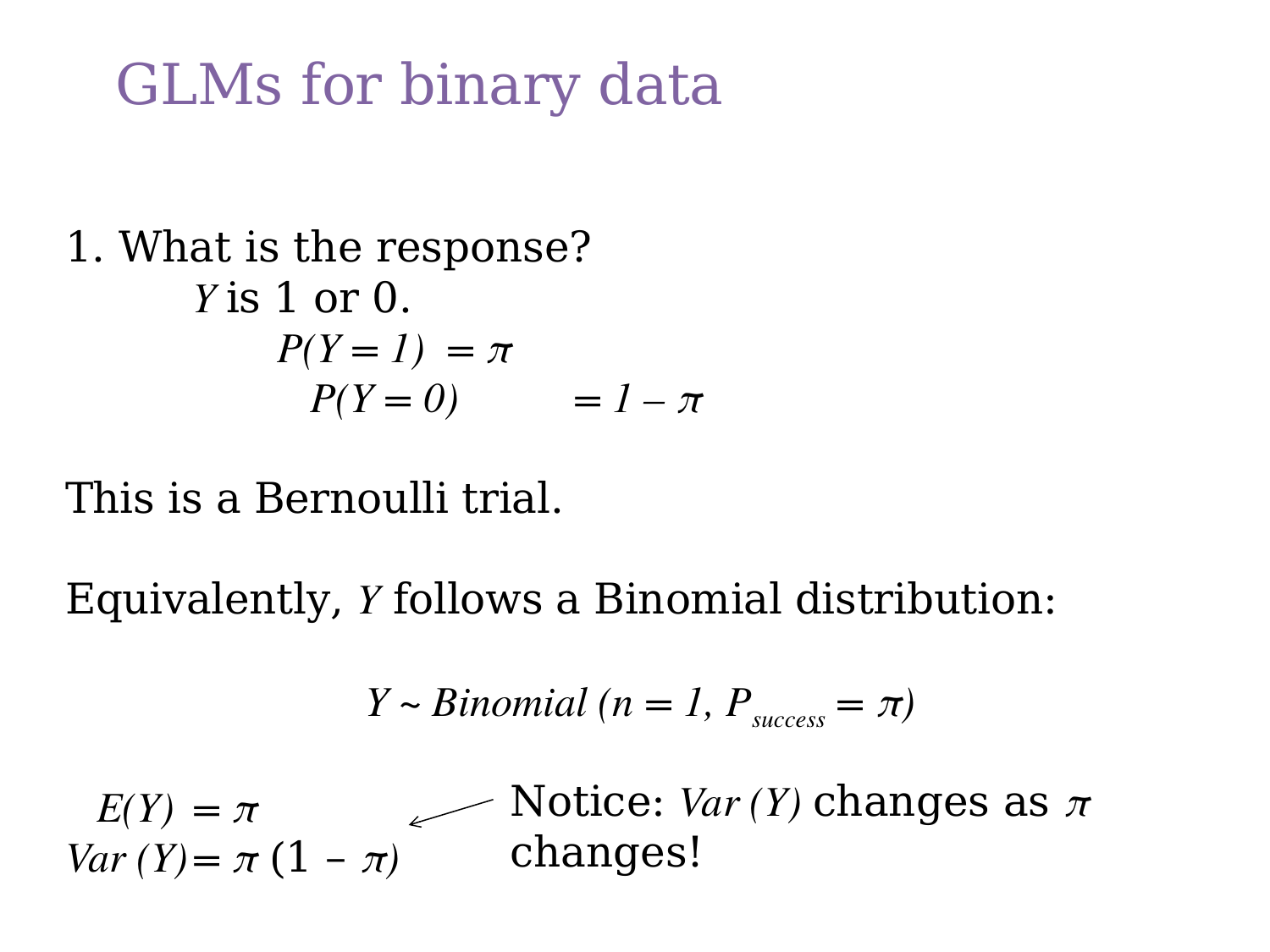

# GLMs for binary data
1. What is the response?
	Y is 1 or 0.
	        P(Y = 1) 	= π
	         P(Y = 0) 	= 1 – π

This is a Bernoulli trial.

Equivalently, Y follows a Binomial distribution:

Y ~ Binomial (n = 1, Psuccess = π)

   E(Y) 	= π
Var (Y)	= π (1 – π)
Notice: Var (Y) changes as π  changes!
24